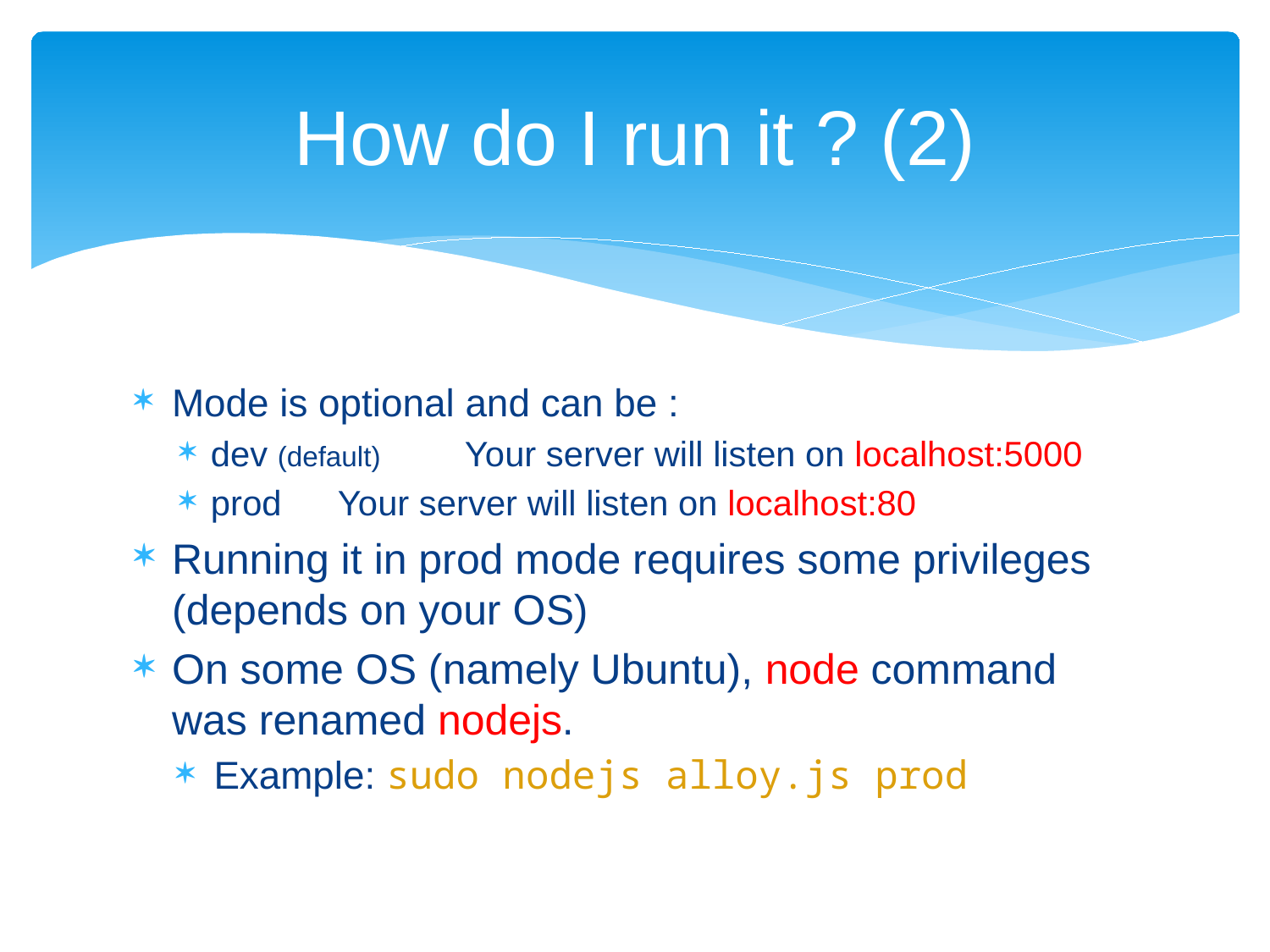

# How do I run it ? (2)
Mode is optional and can be :
dev (default)	Your server will listen on localhost:5000
prod	Your server will listen on localhost:80
Running it in prod mode requires some privileges (depends on your OS)
On some OS (namely Ubuntu), node command was renamed nodejs.
Example: sudo nodejs alloy.js prod